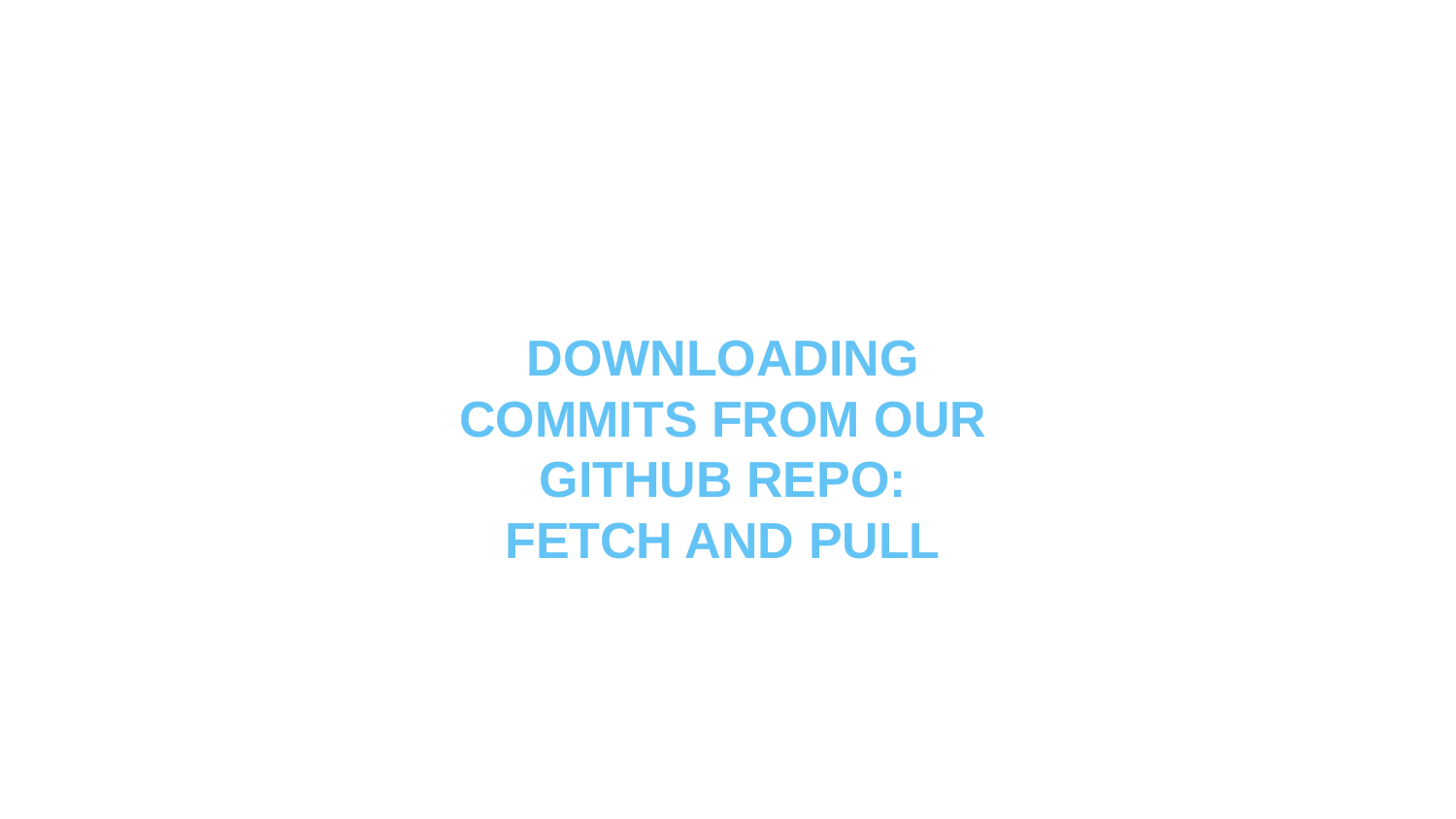

DOWNLOADING COMMITS FROM OUR GITHUB REPO:
FETCH AND PULL